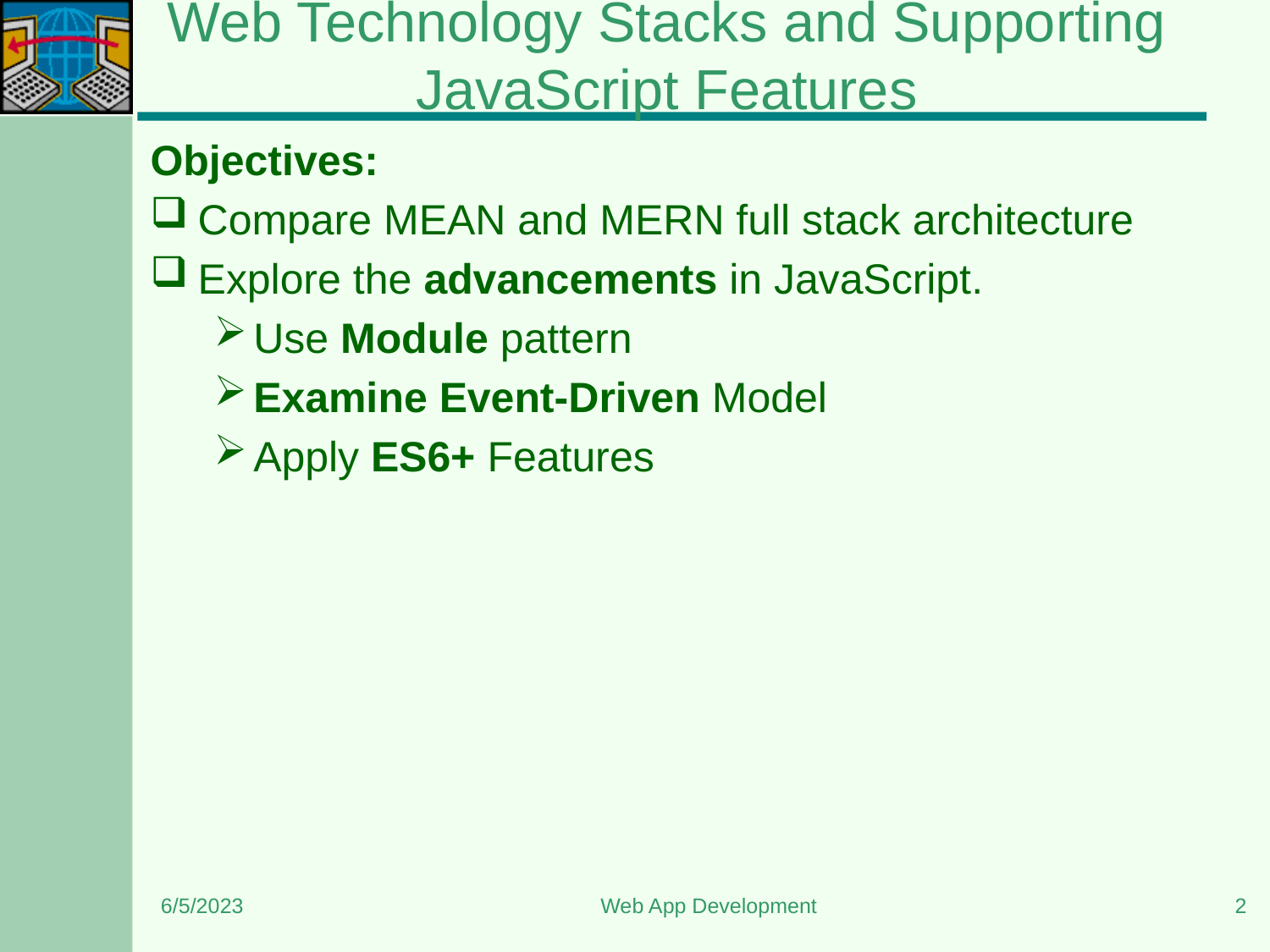

# Web Technology Stacks and Supporting JavaScript Features
Objectives:
Compare MEAN and MERN full stack architecture
Explore the advancements in JavaScript.
Use Module pattern
Examine Event-Driven Model
Apply ES6+ Features
6/5/2023
Web App Development
2